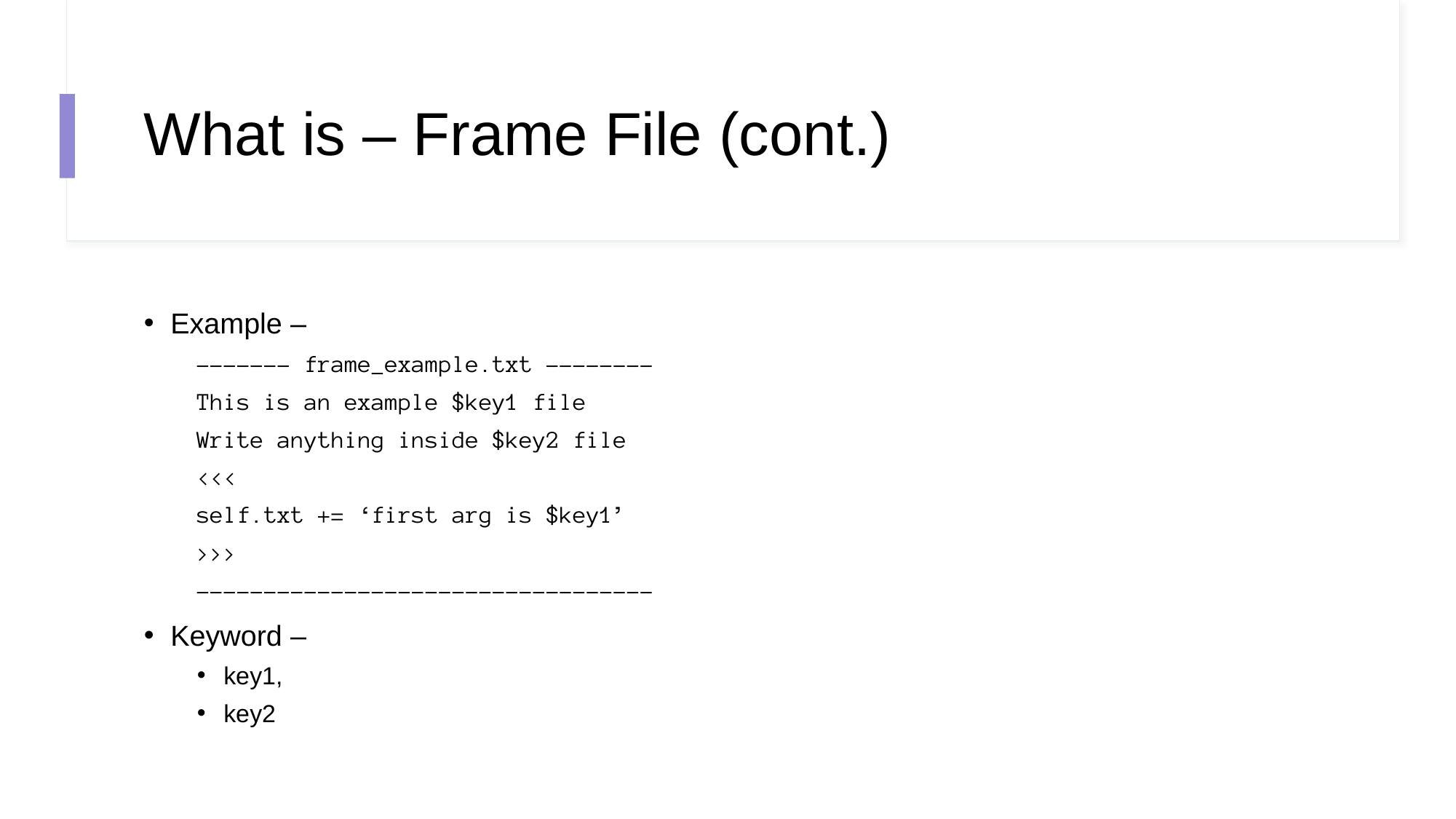

# What is – Frame File (cont.)
Example –
------- frame_example.txt --------
This is an example $key1 file
Write anything inside $key2 file
<<<
self.txt += ‘first arg is $key1’
>>>
----------------------------------
Keyword –
key1,
key2